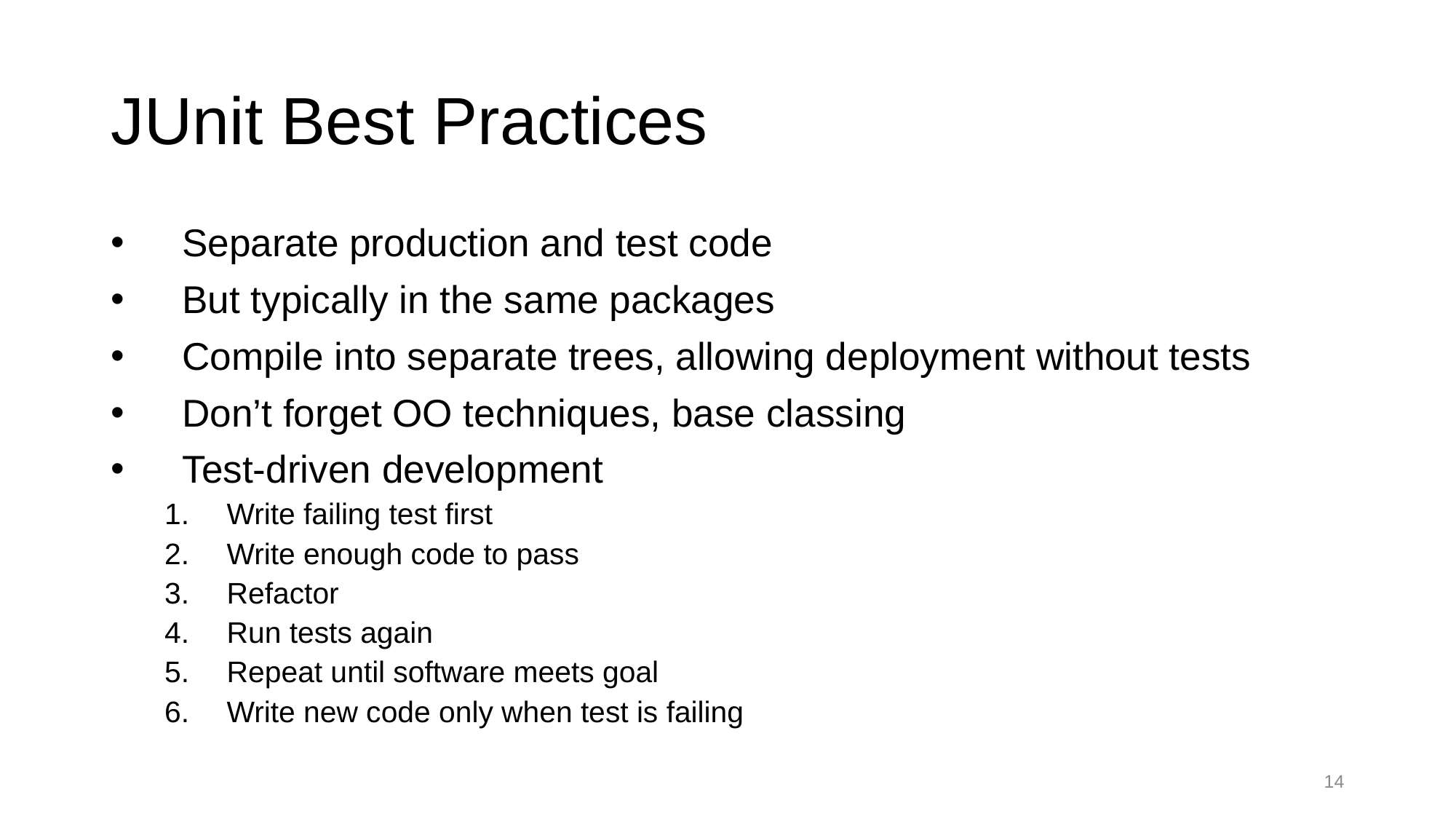

# JUnit Best Practices
Separate production and test code
But typically in the same packages
Compile into separate trees, allowing deployment without tests
Don’t forget OO techniques, base classing
Test-driven development
Write failing test first
Write enough code to pass
Refactor
Run tests again
Repeat until software meets goal
Write new code only when test is failing
14